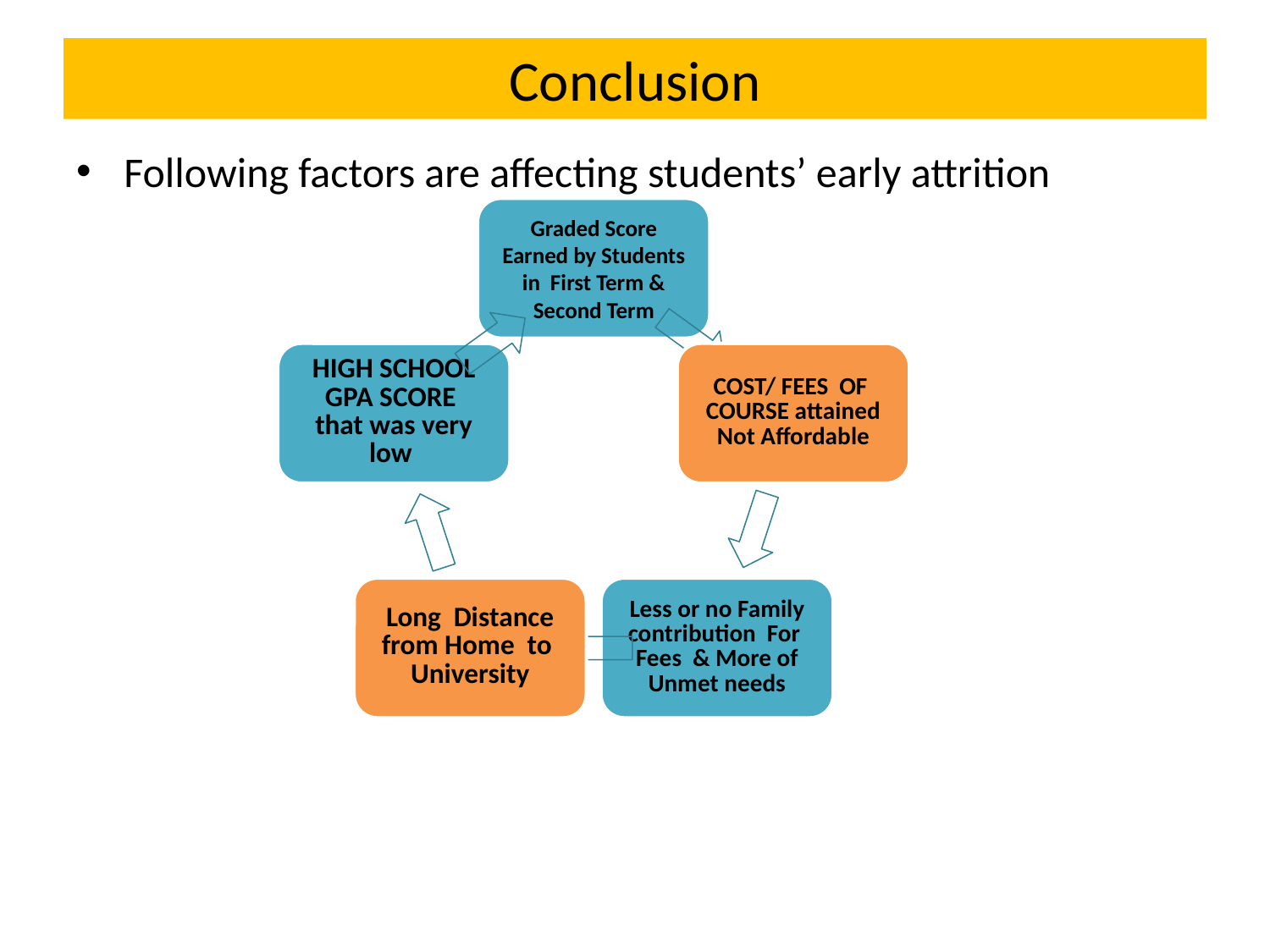

# Conclusion
Following factors are affecting students’ early attrition

Graded Score Earned by Students in  First Term & Second Term
COST/ FEES  OF  COURSE attained Not Affordable
Less or no Family contribution  For  Fees  & More of Unmet needs
Long  Distance from Home  to  University
HIGH SCHOOL GPA SCORE  that was very low